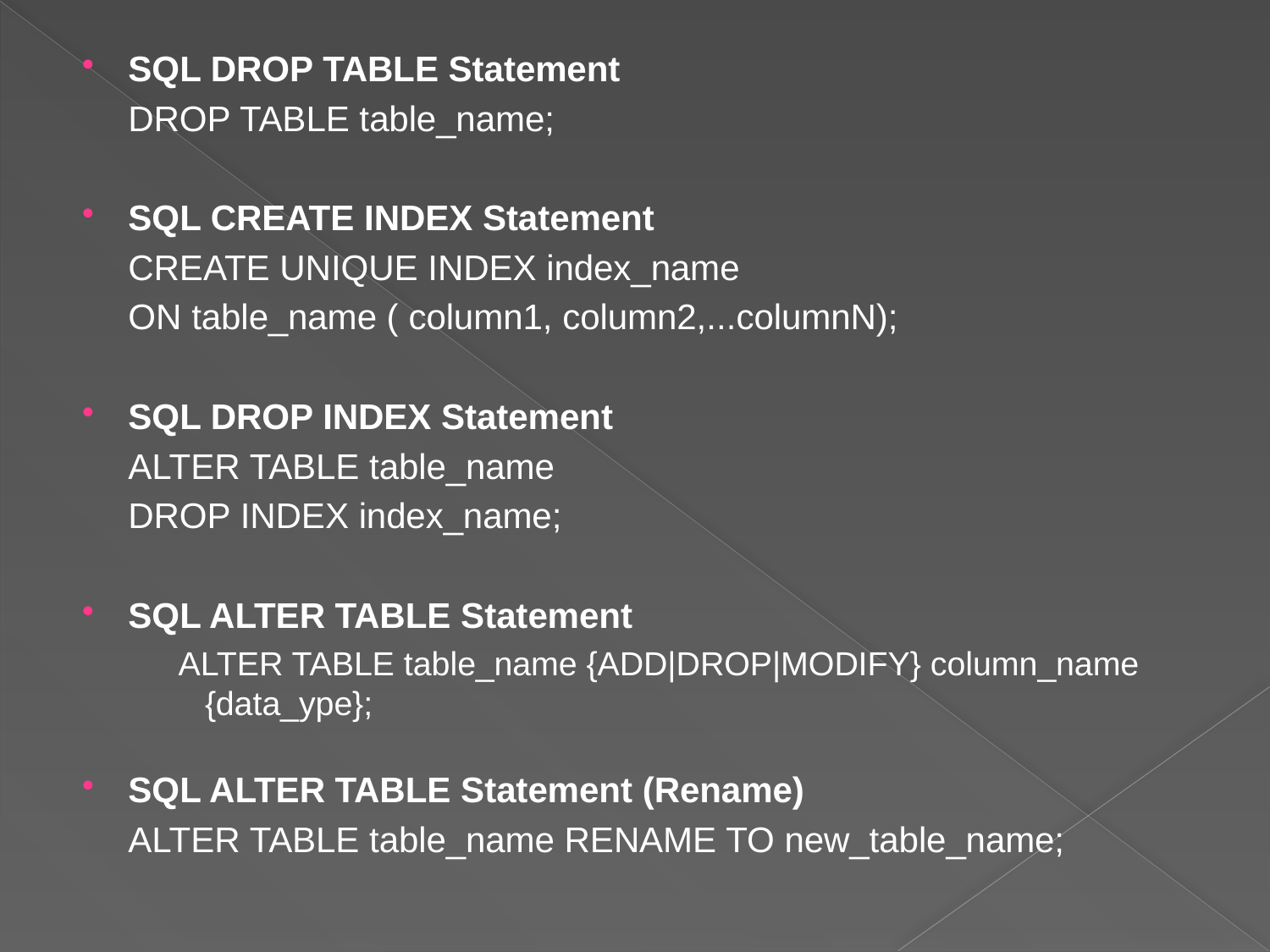

SQL DROP TABLE Statement
		DROP TABLE table_name;

SQL CREATE INDEX Statement
		CREATE UNIQUE INDEX index_name
		ON table_name ( column1, column2,...columnN);

SQL DROP INDEX Statement
		ALTER TABLE table_name
		DROP INDEX index_name;

SQL ALTER TABLE Statement
ALTER TABLE table_name {ADD|DROP|MODIFY} column_name {data_ype};

SQL ALTER TABLE Statement (Rename)
		ALTER TABLE table_name RENAME TO new_table_name;